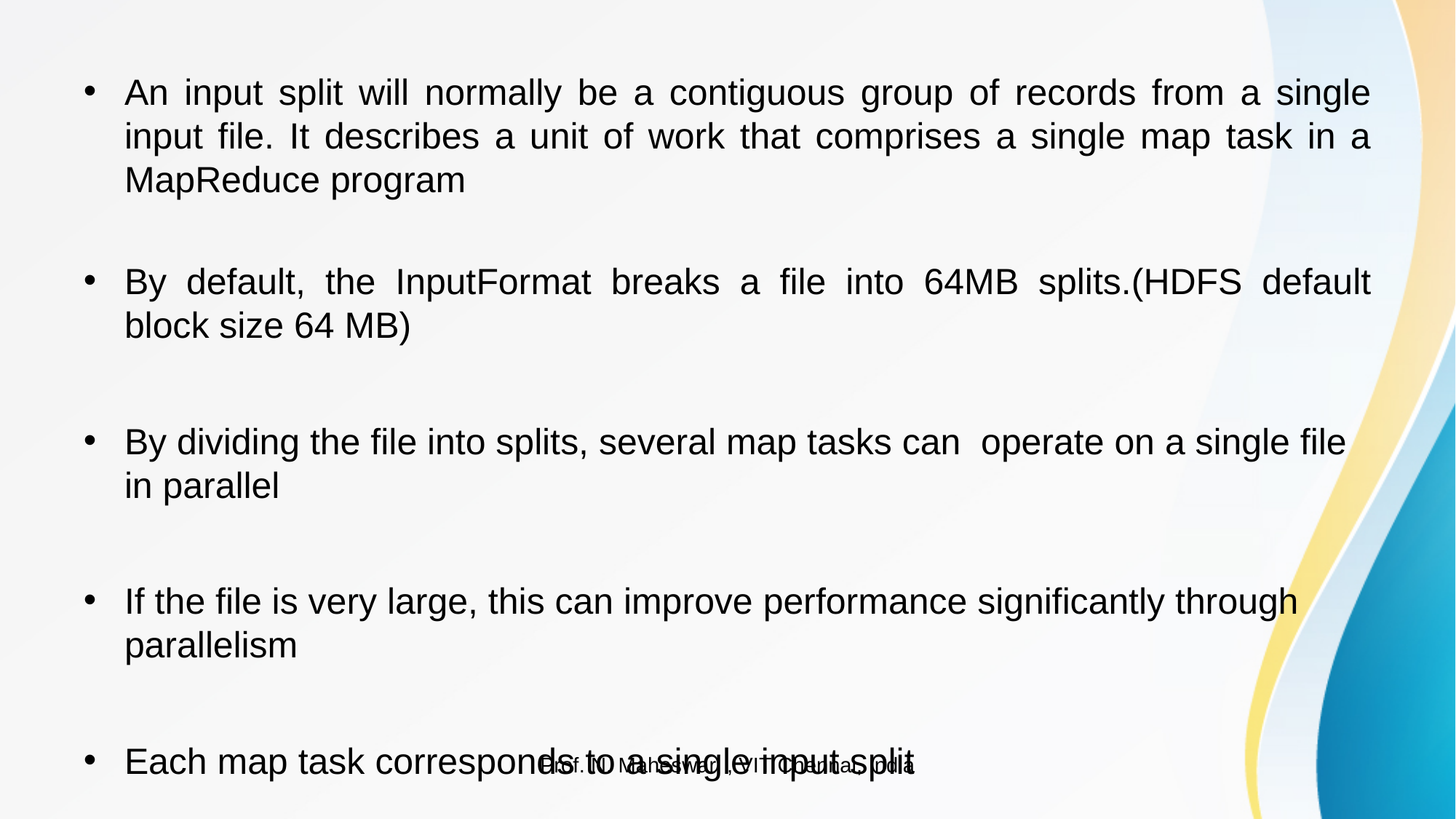

#
An input split will normally be a contiguous group of records from a single input file. It describes a unit of work that comprises a single map task in a MapReduce program

By default, the InputFormat breaks a file into 64MB splits.(HDFS default block size 64 MB)

By dividing the file into splits, several map tasks can  operate on a single file in parallel

If the file is very large, this can improve performance significantly through parallelism

Each map task corresponds to a single input split

Prof. N. Maheswari , VIT Chennai, India
14